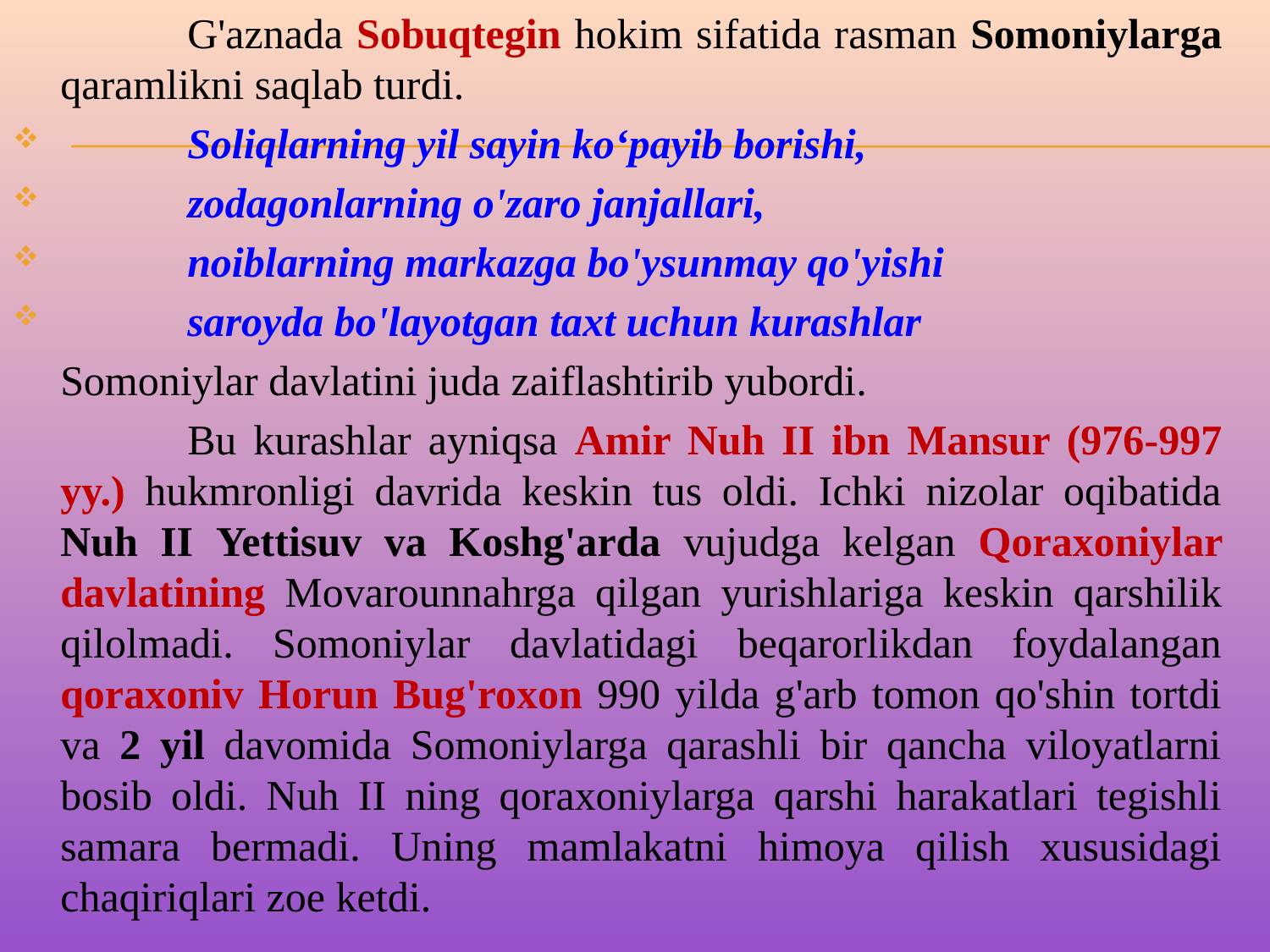

G'aznada Sobuqtegin hokim sifatida rasman Somoniylarga qaramlikni saqlab turdi.
	Soliqlarning yil sayin ko‘payib borishi,
	zodagonlarning o'zaro janjallari,
	noiblarning markazga bo'ysunmay qo'yishi
	saroyda bo'layotgan taxt uchun kurashlar
	Somoniylar davlatini juda zaiflashtirib yubordi.
		Bu kurashlar ayniqsa Amir Nuh II ibn Mansur (976-997 yy.) hukmronligi davrida keskin tus oldi. Ichki nizolar oqibatida Nuh II Yettisuv va Koshg'arda vujudga kelgan Qoraxoniylar davlatining Movarounnahrga qilgan yurishlariga keskin qarshilik qilolmadi. Somoniylar davlatidagi beqarorlikdan foydalangan qoraxoniv Horun Bug'roxon 990 yilda g'arb tomon qo'shin tortdi va 2 yil davomida Somoniylarga qarashli bir qancha viloyatlarni bosib oldi. Nuh II ning qoraxoniylarga qarshi harakatlari tegishli samara bermadi. Uning mamlakatni himoya qilish xususidagi chaqiriqlari zoe ketdi.